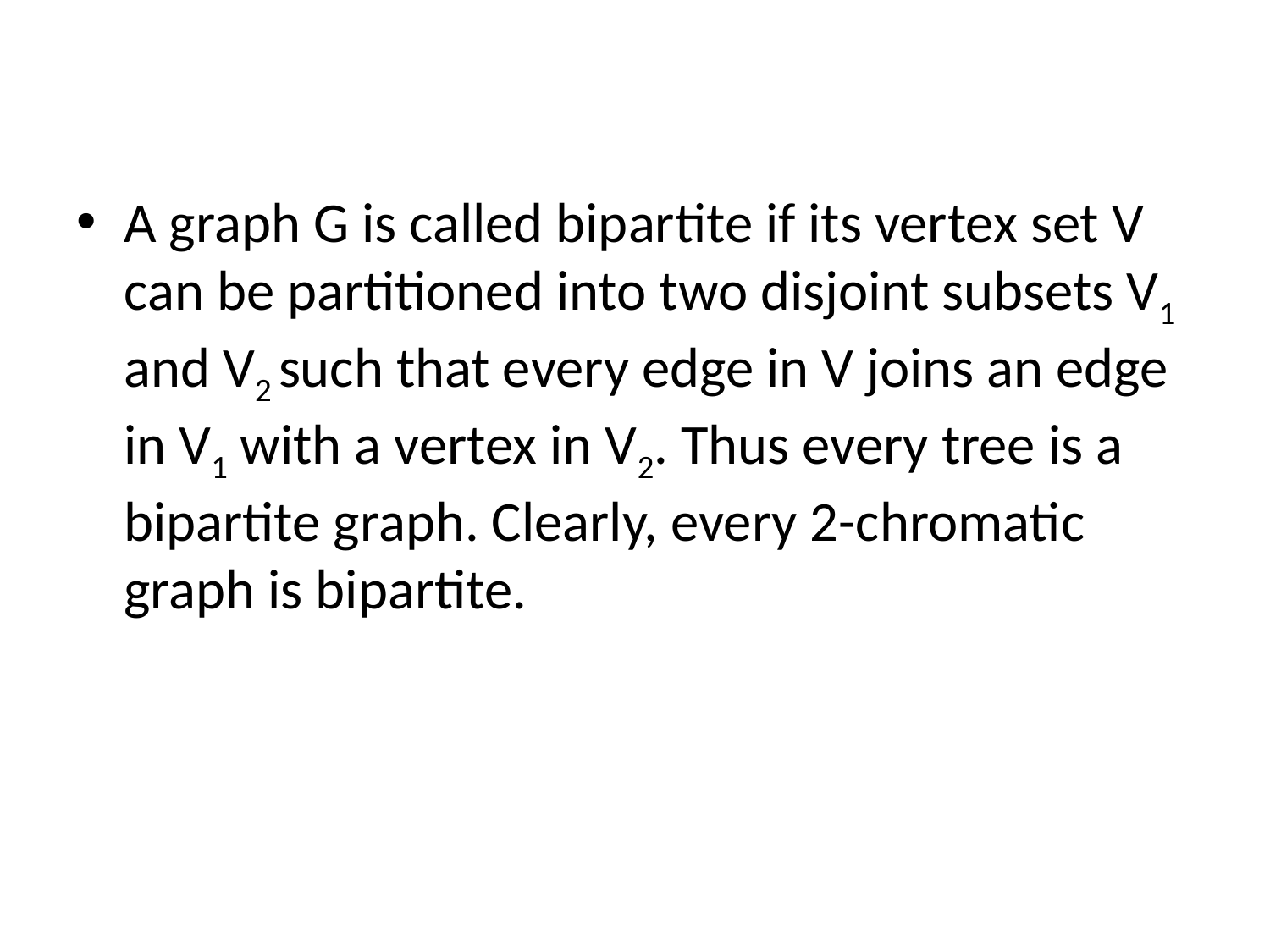

#
A graph G is called bipartite if its vertex set V can be partitioned into two disjoint subsets V1 and V2 such that every edge in V joins an edge in V1 with a vertex in V2. Thus every tree is a bipartite graph. Clearly, every 2-chromatic graph is bipartite.